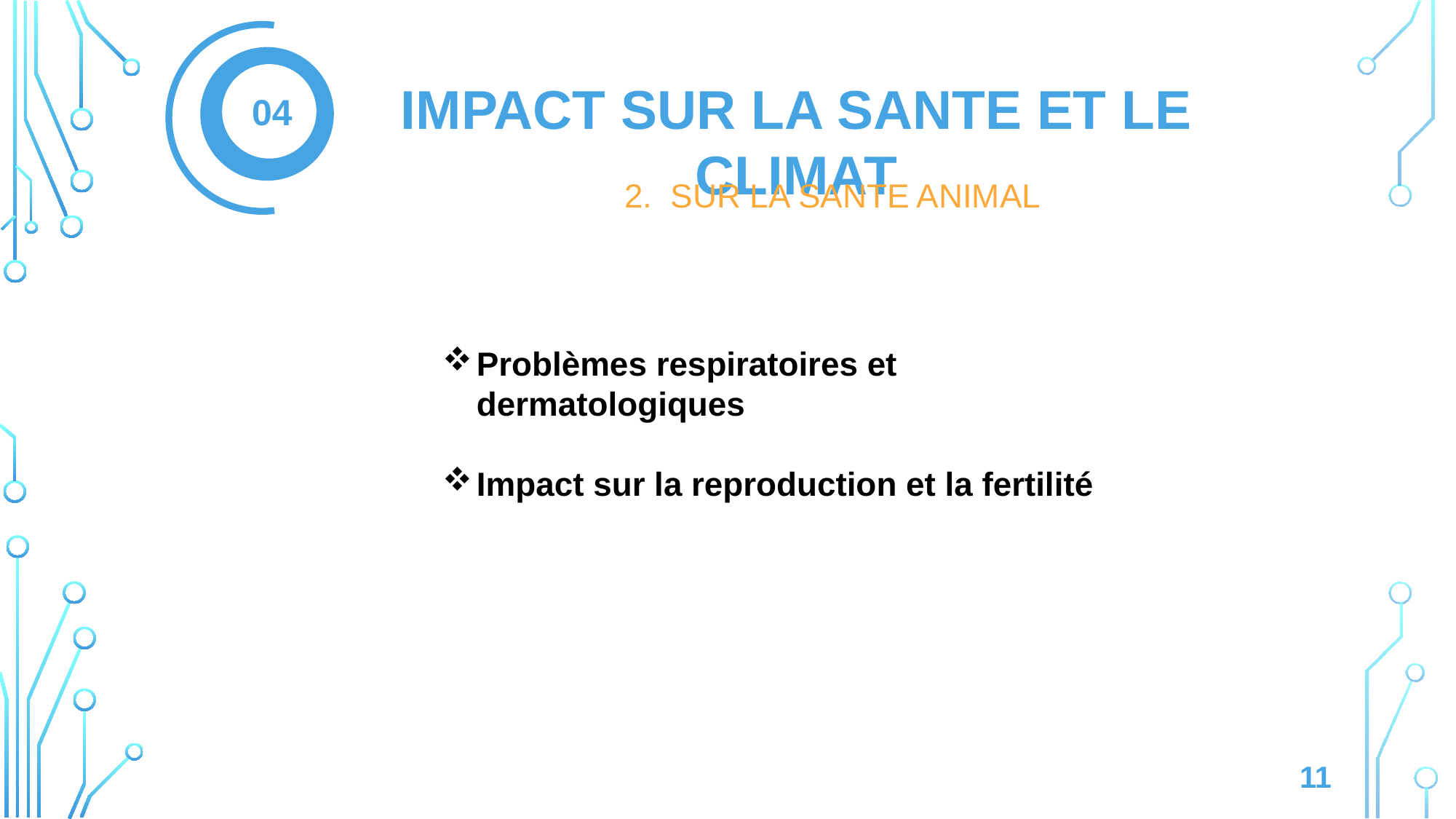

IMPACT SUR LA SANTE ET LE CLIMAT
04
2.  SUR LA SANTE ANIMAL

Problèmes respiratoires et dermatologiques

Impact sur la reproduction et la fertilité
11